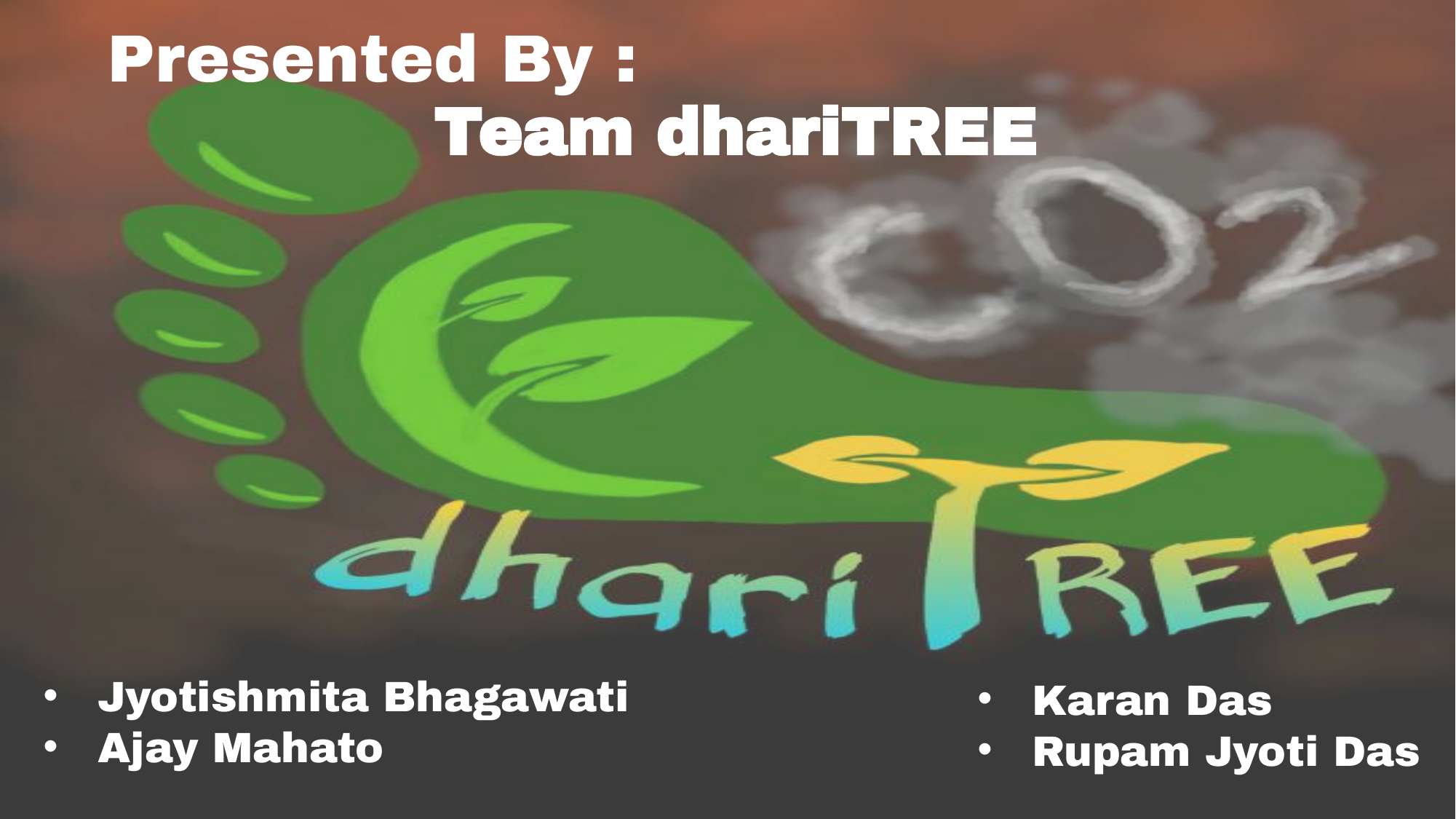

# Presented By : Team dhariTREE
Jyotishmita Bhagawati
Ajay Mahato
Karan Das
Rupam Jyoti Das